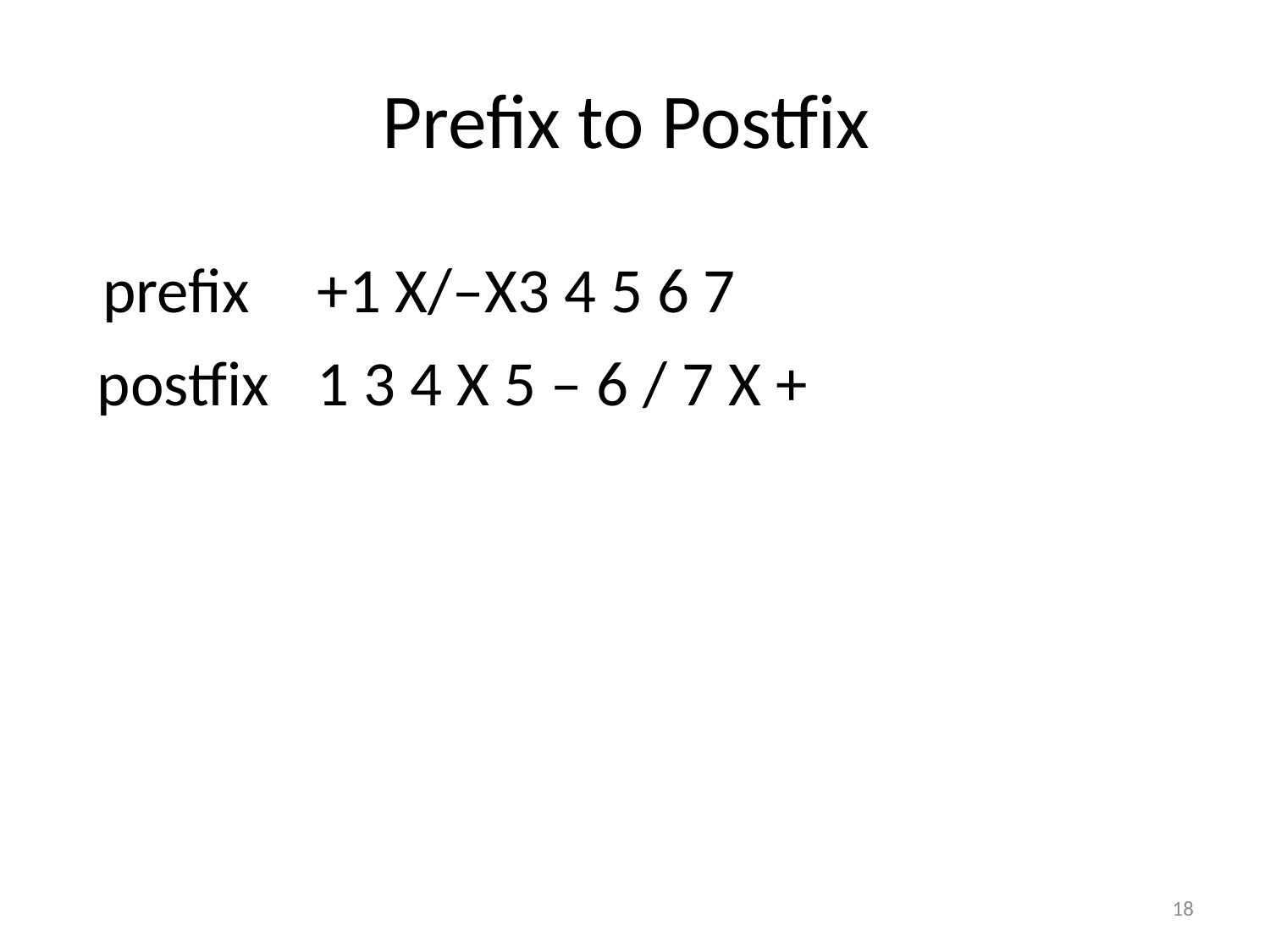

# Prefix to Postfix
prefix
+1 X/–X3 4 5 6 7
postfix
1 3 4 X 5 – 6 / 7 X +
18